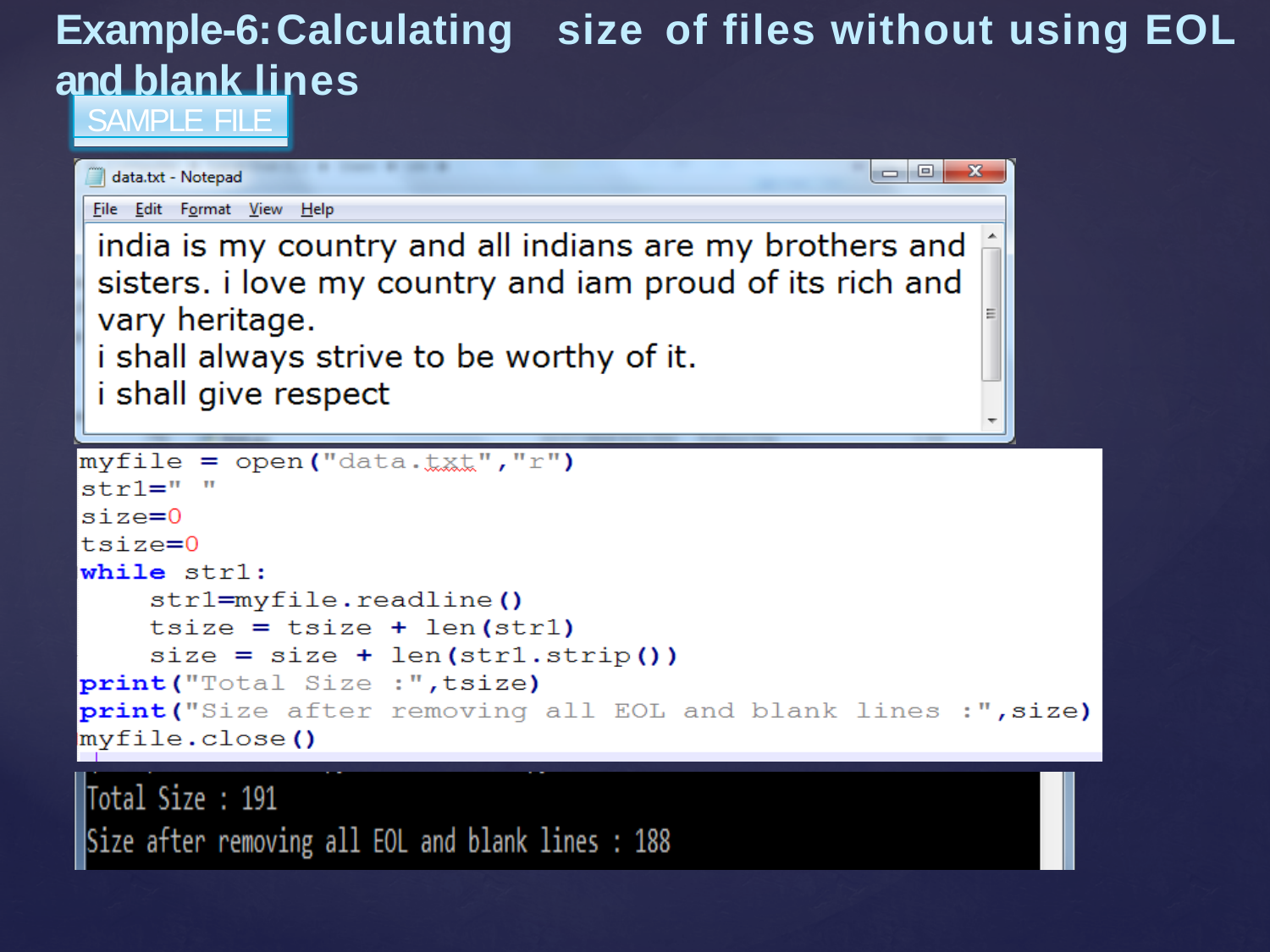

Example-6:	Calculating	size	of files without using EOL and blank lines

SAMPLE FILE